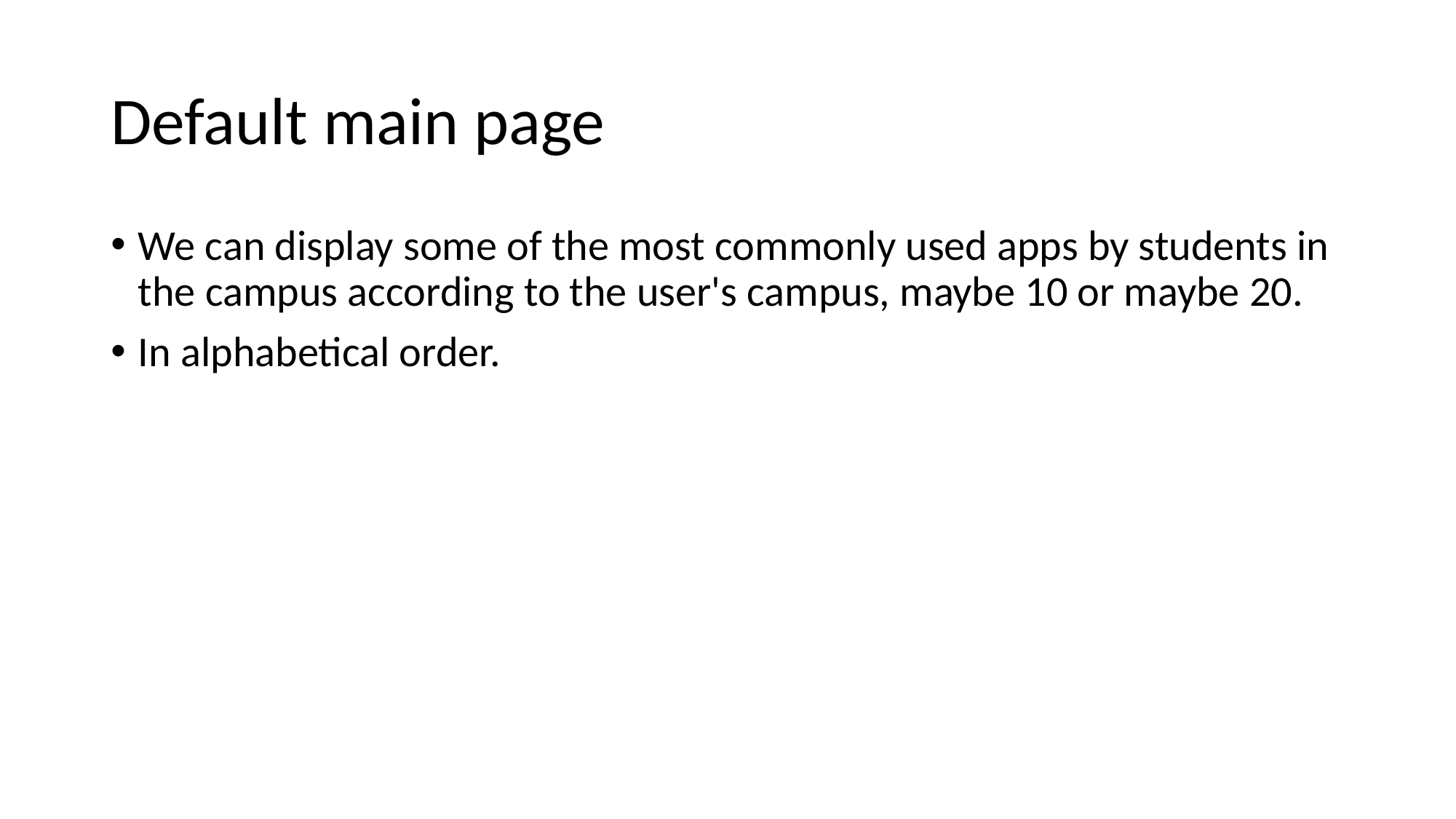

# Default main page
We can display some of the most commonly used apps by students in the campus according to the user's campus, maybe 10 or maybe 20.
In alphabetical order.